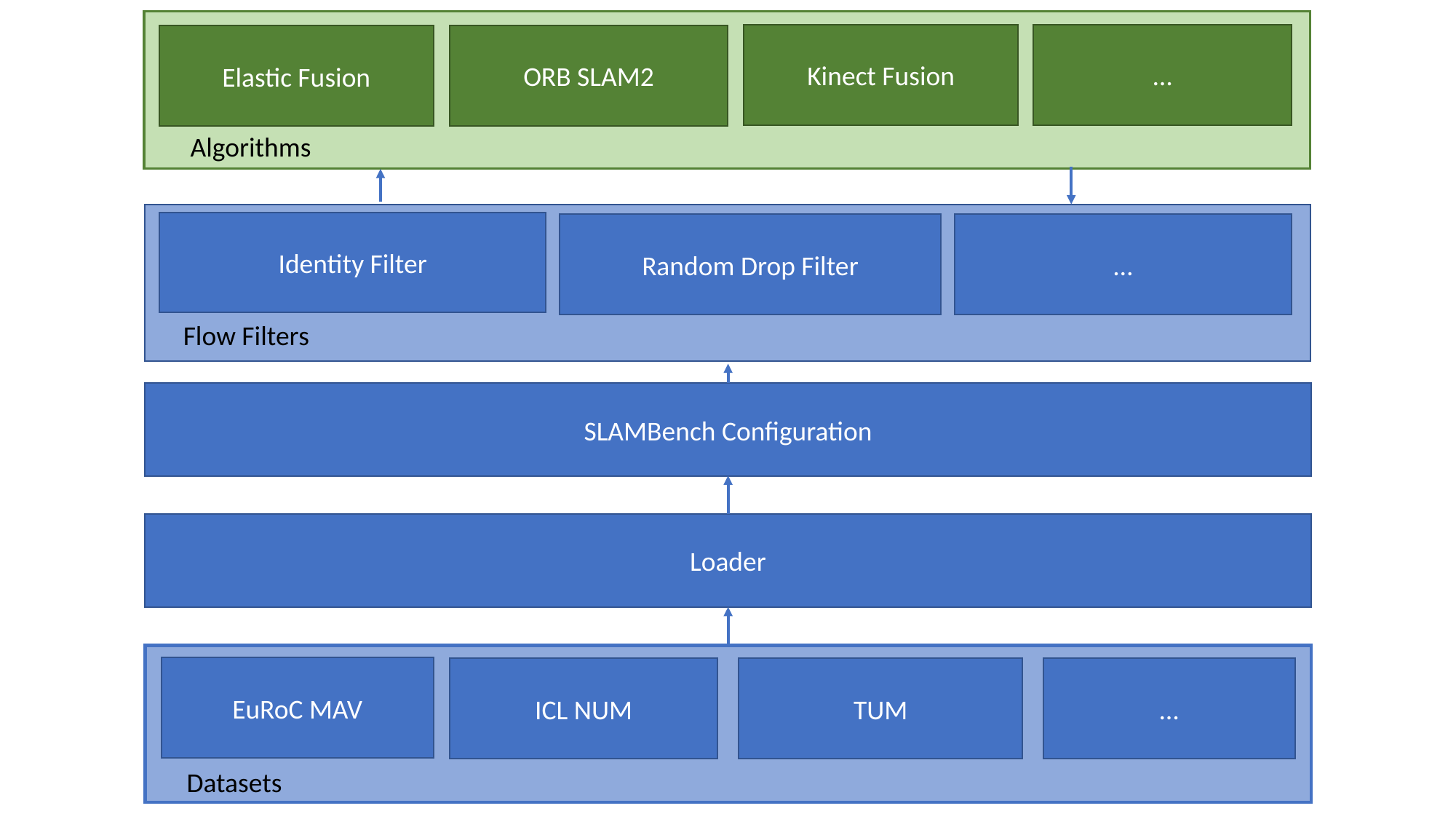

Kinect Fusion
…
ORB SLAM2
Elastic Fusion
Algorithms

Identity Filter
Random Drop Filter
…
Flow Filters
SLAMBench Configuration
Loader

EuRoC MAV
ICL NUM
TUM
…
Datasets